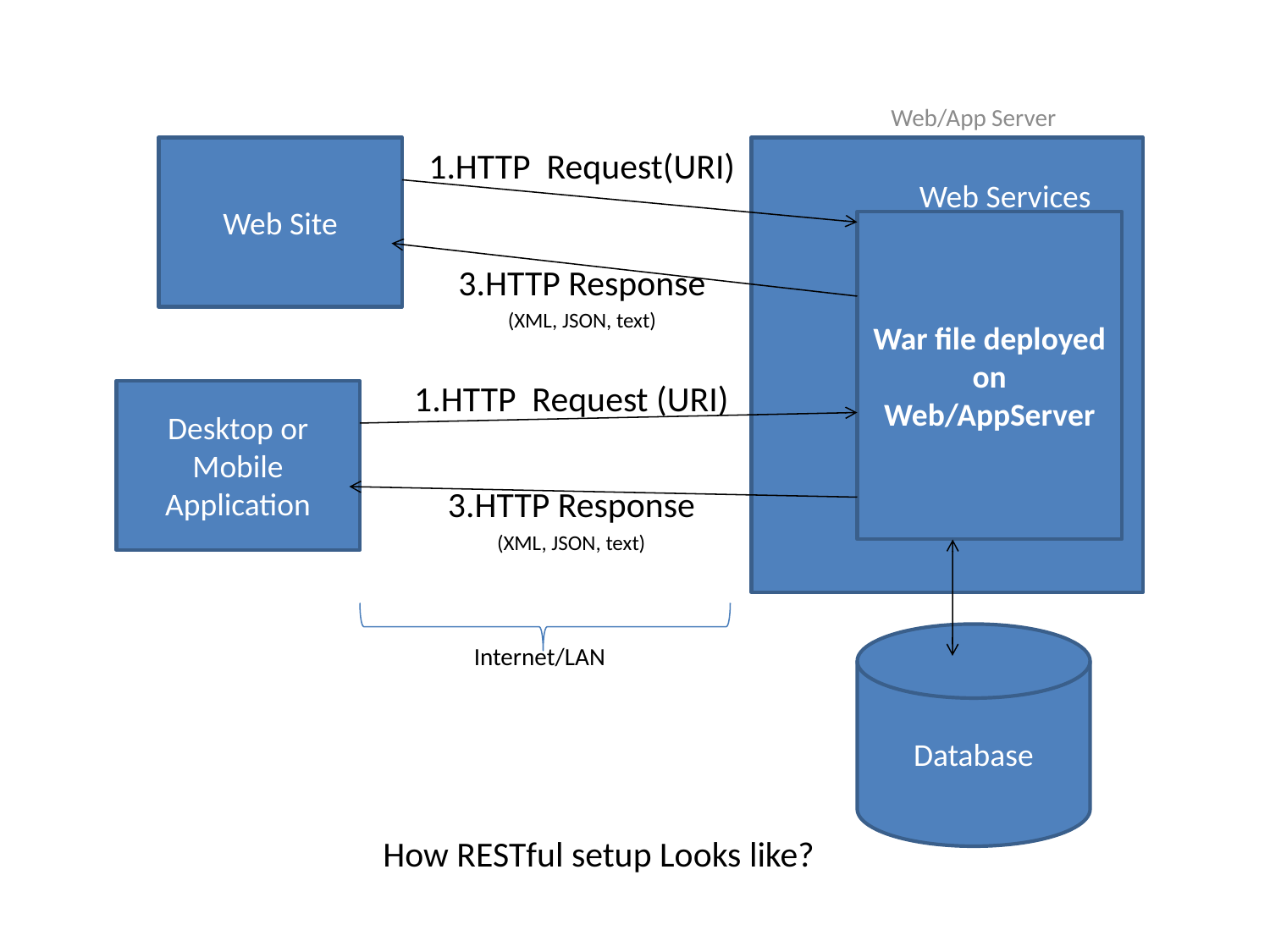

Web/App Server
Web Site
1.HTTP  Request(URI)

Web Services
War file deployed on Web/AppServer
3.HTTP Response
(XML, JSON, text)

1.HTTP  Request (URI)
Desktop or Mobile Application

3.HTTP Response
(XML, JSON, text)

Database
Internet/LAN
How RESTful setup Looks like?